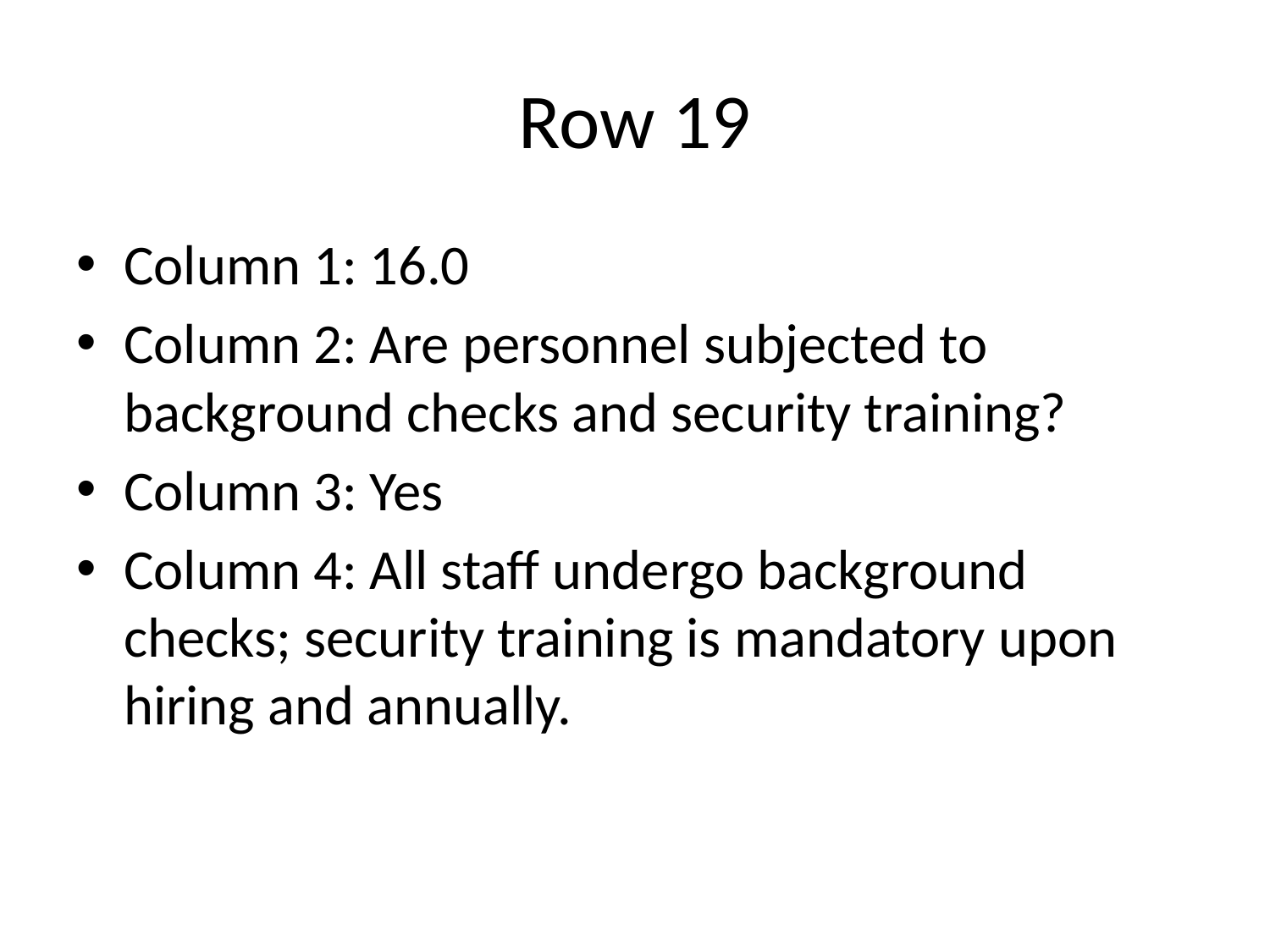

# Row 19
Column 1: 16.0
Column 2: Are personnel subjected to background checks and security training?
Column 3: Yes
Column 4: All staff undergo background checks; security training is mandatory upon hiring and annually.